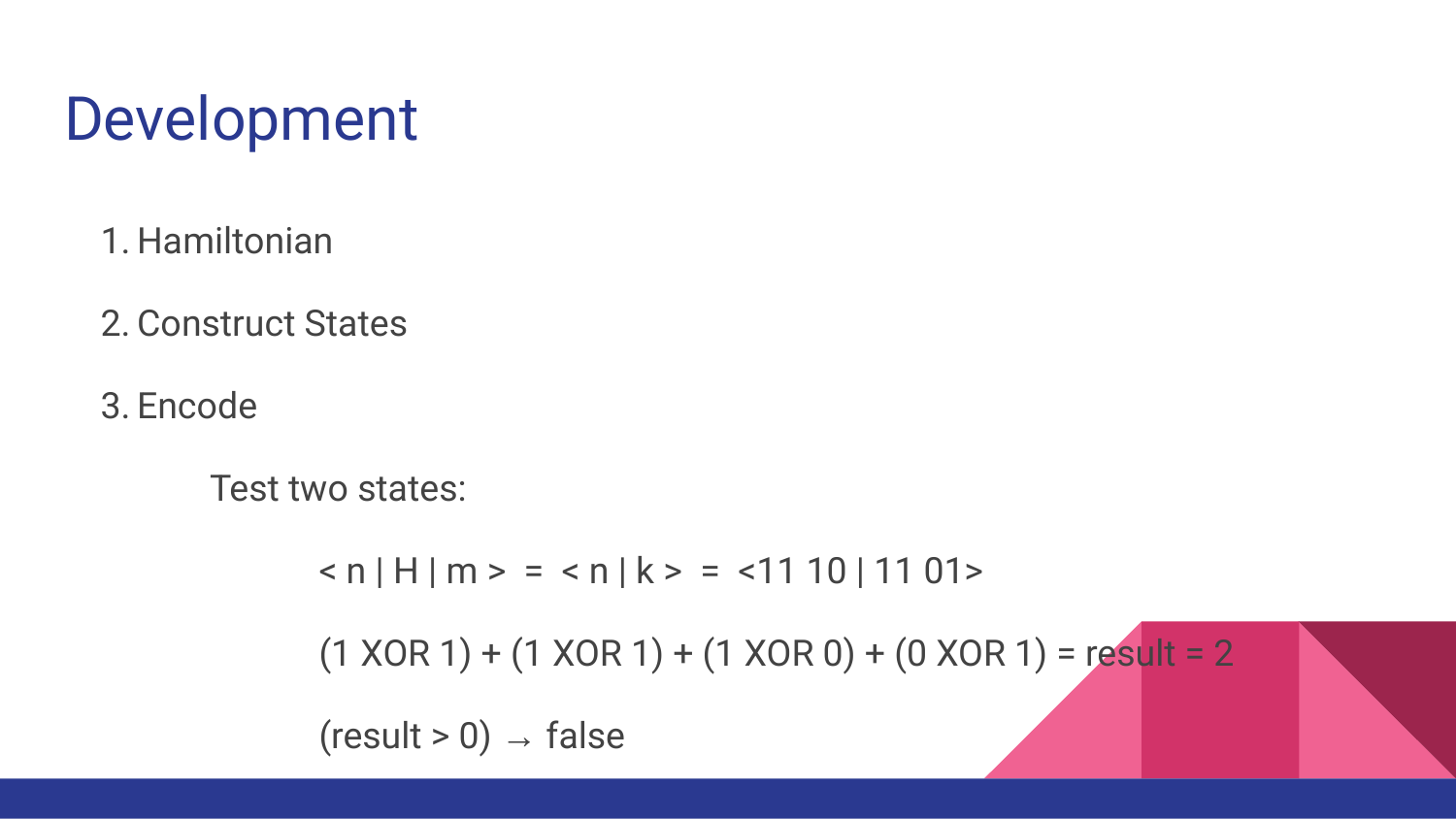

# Development
Hamiltonian
Construct States
Encode
	Test two states:
< n | H | m >  =  < n | k >  =  <11 10 | 11 01>
(1 XOR 1) + (1 XOR 1) + (1 XOR 0) + (0 XOR 1) = result = 2
(result > 0) → false